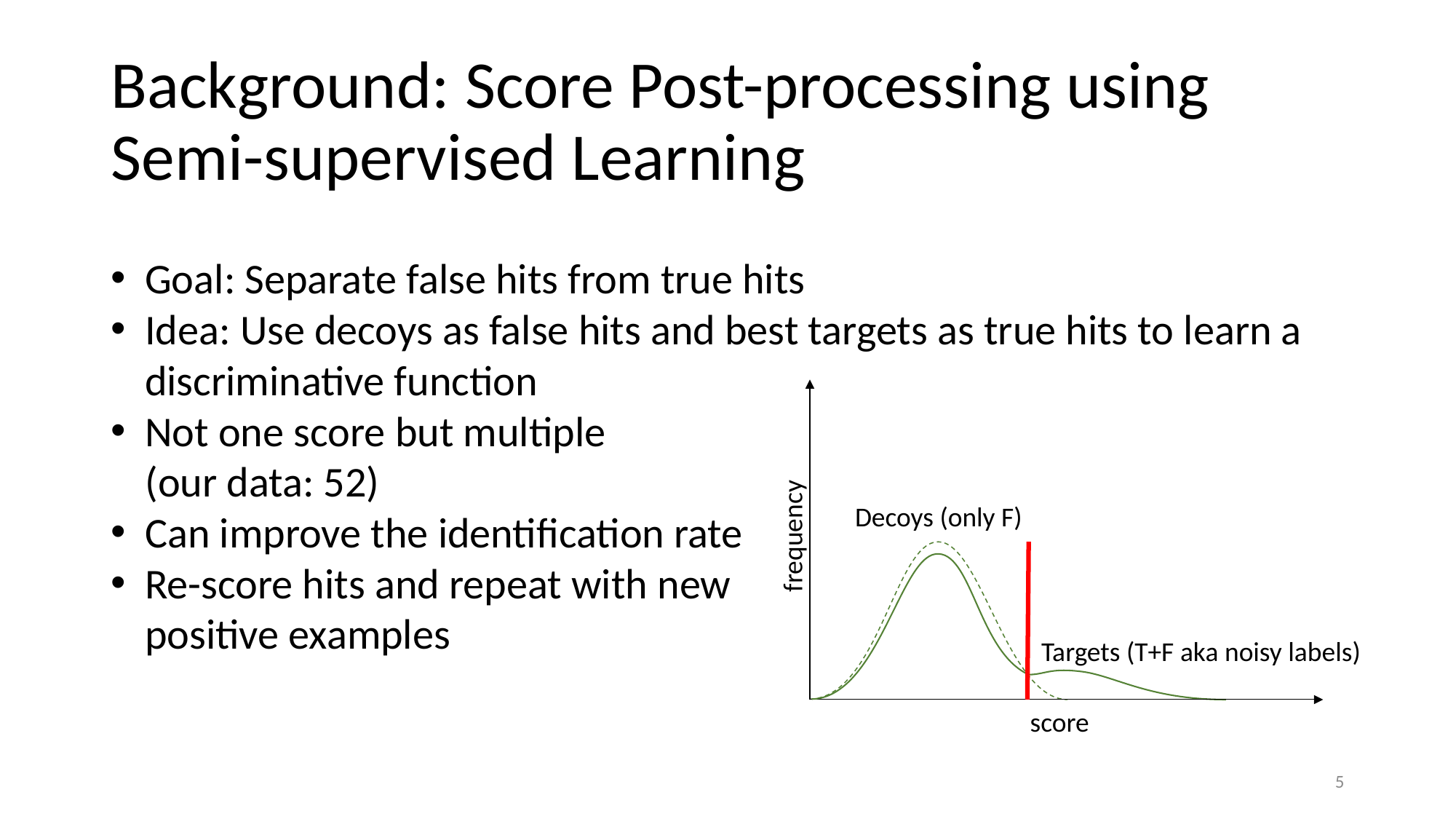

# Background: Score Post-processing using Semi-supervised Learning
Goal: Separate false hits from true hits
Idea: Use decoys as false hits and best targets as true hits to learn a discriminative function
Not one score but multiple
(our data: 52)
Can improve the identification rate
Re-score hits and repeat with new
positive examples
Decoys (only F)

Targets (T+F aka noisy labels)

frequency
score

5